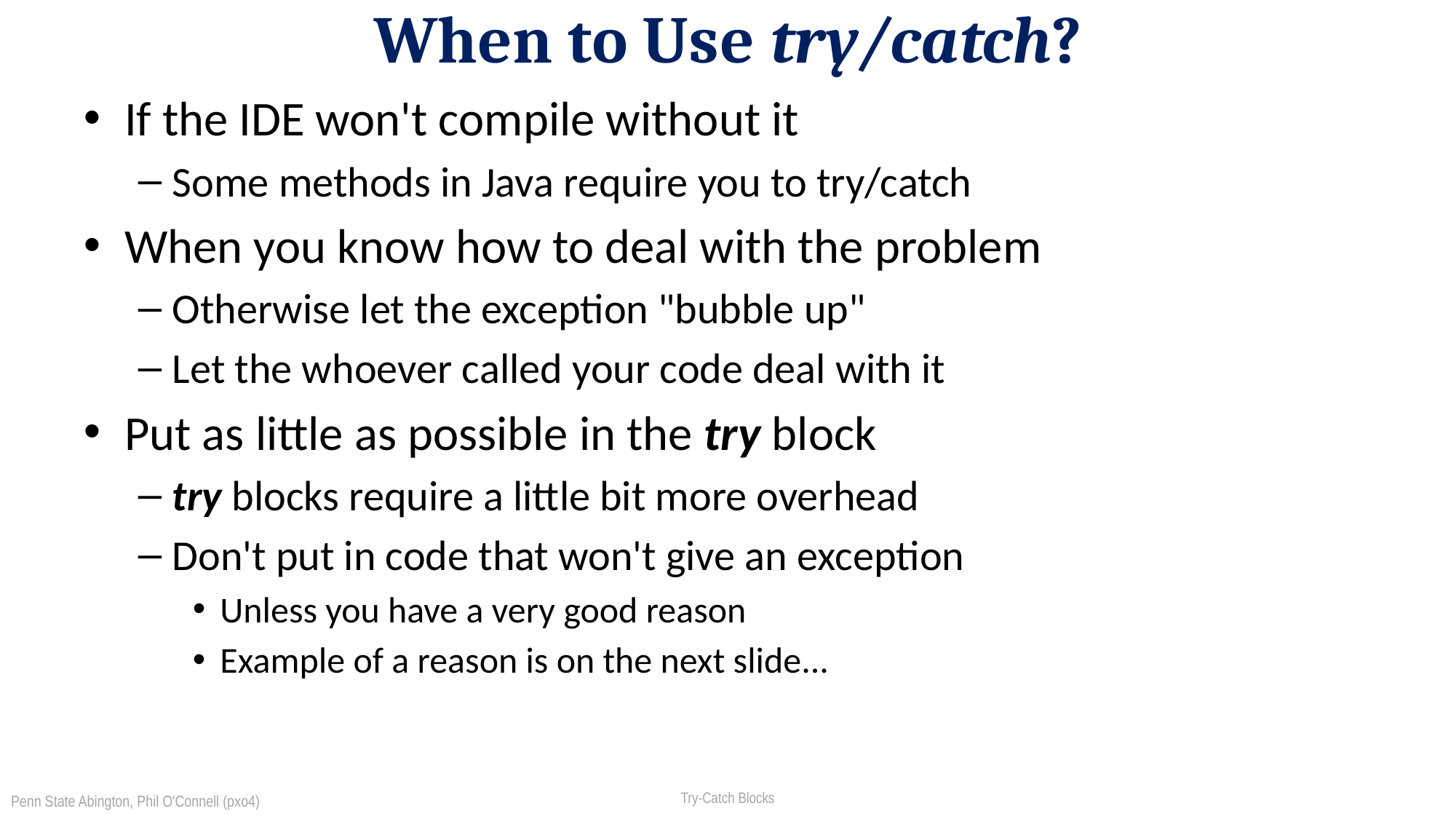

# When to Use try/catch?
If the IDE won't compile without it
Some methods in Java require you to try/catch
When you know how to deal with the problem
Otherwise let the exception "bubble up"
Let the whoever called your code deal with it
Put as little as possible in the try block
try blocks require a little bit more overhead
Don't put in code that won't give an exception
Unless you have a very good reason
Example of a reason is on the next slide...
Penn State Abington, Phil O'Connell (pxo4)
Try-Catch Blocks